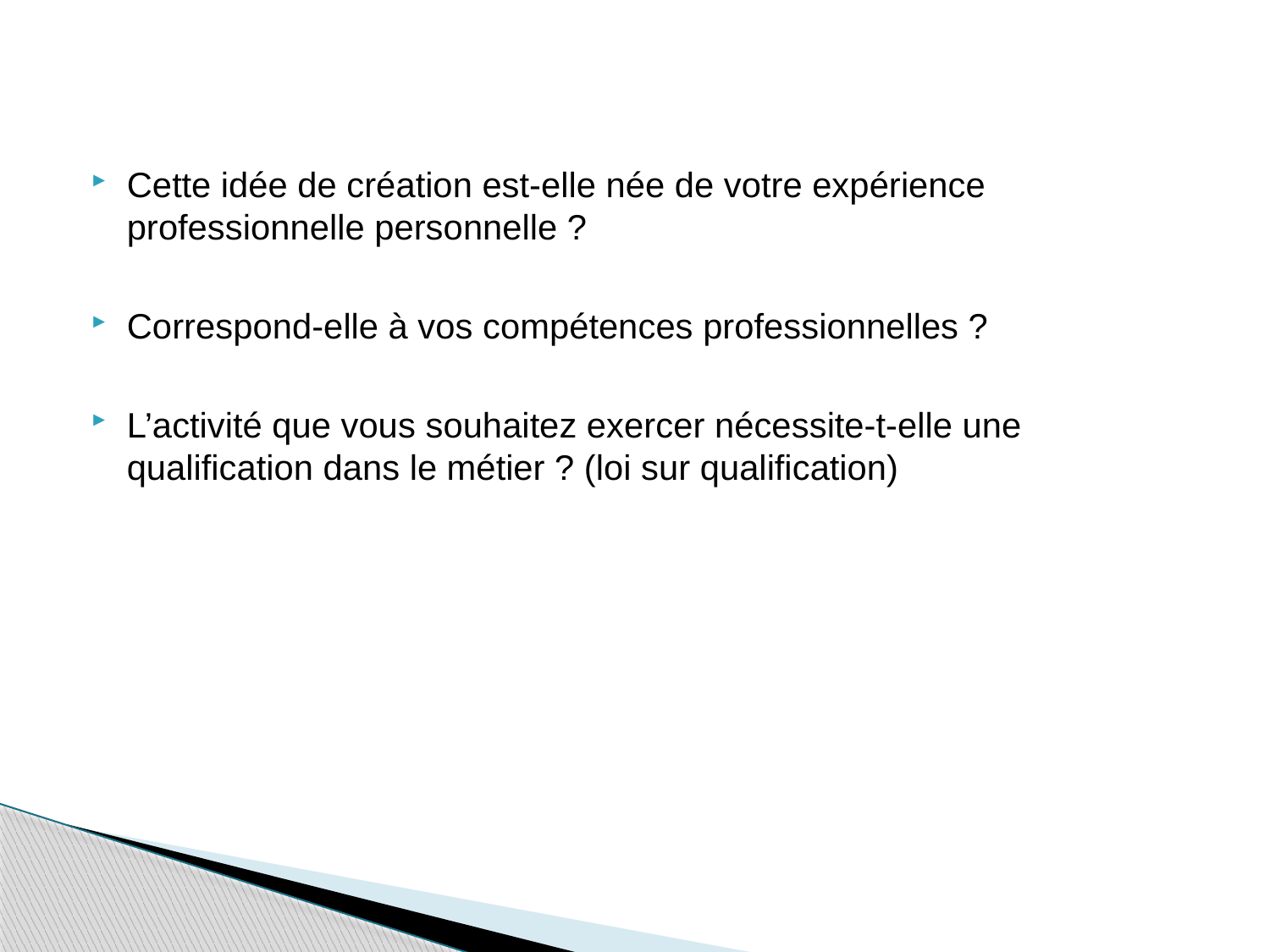

Cette idée de création est-elle née de votre expérience professionnelle personnelle ?

Correspond-elle à vos compétences professionnelles ?

L’activité que vous souhaitez exercer nécessite-t-elle une qualification dans le métier ? (loi sur qualification)